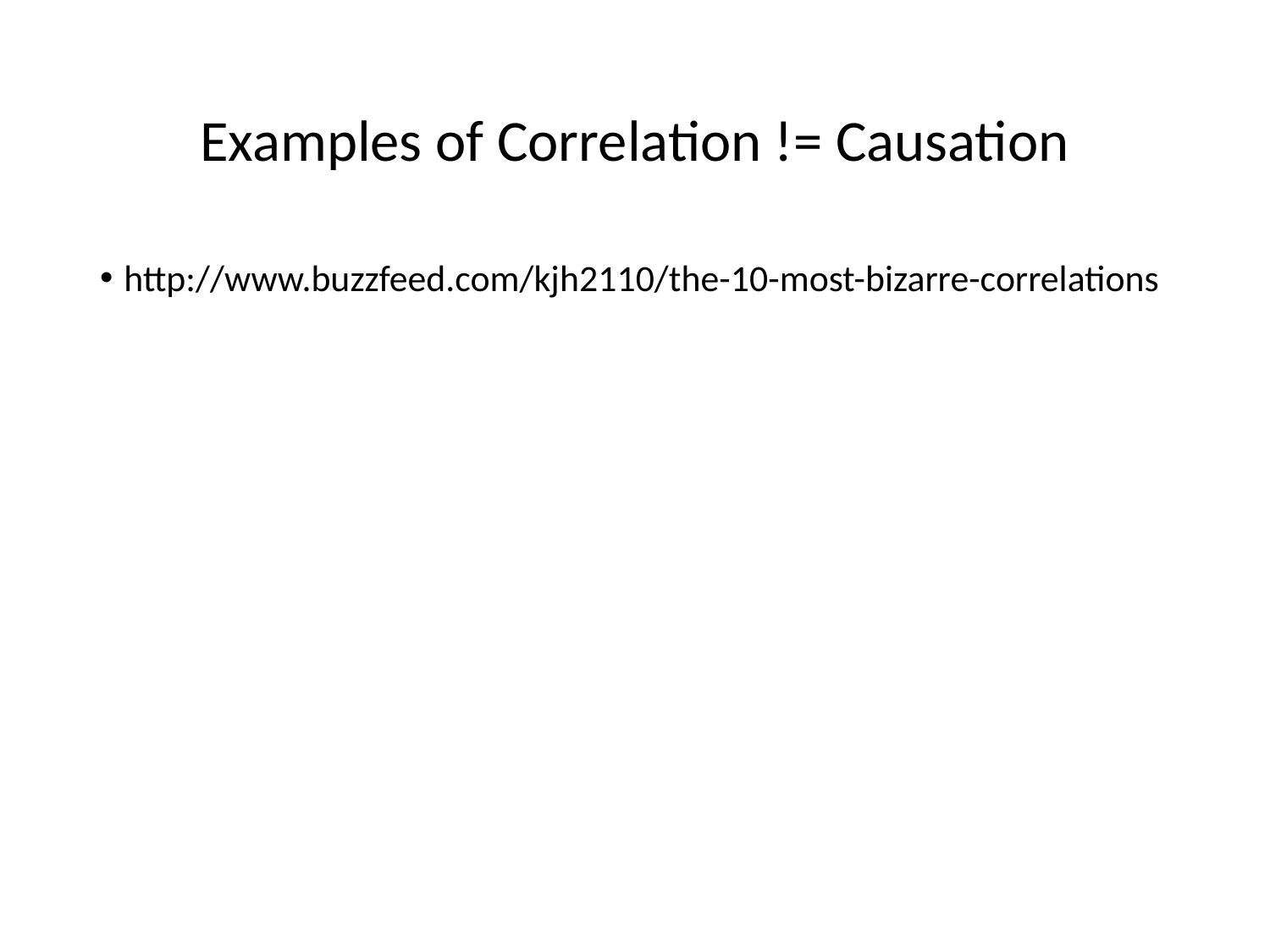

# Examples of Correlation != Causation
http://www.buzzfeed.com/kjh2110/the-10-most-bizarre-correlations